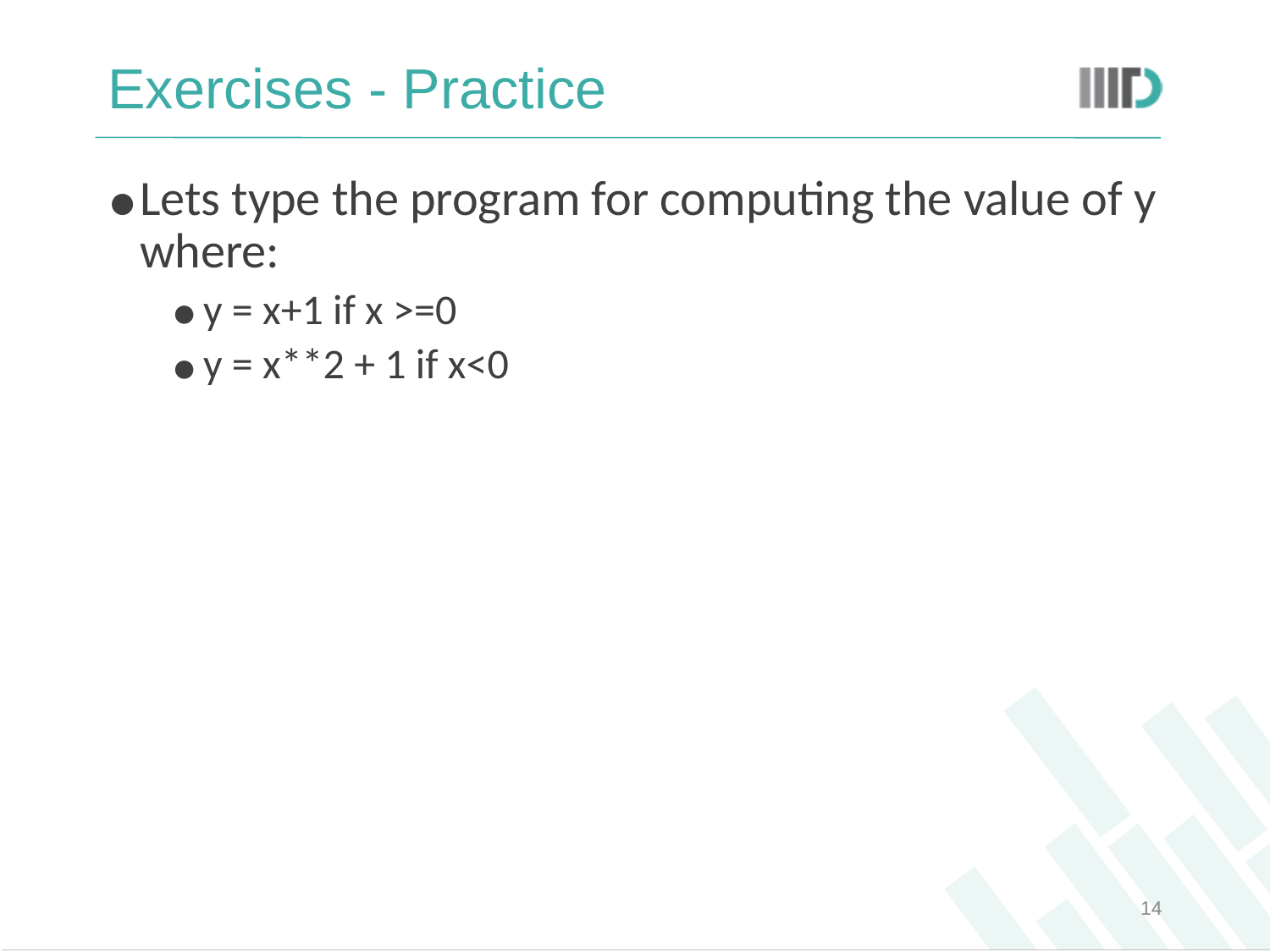

# Exercises - Practice
Lets type the program for computing the value of y where:
y = x+1 if x >=0
y = x**2 + 1 if x<0

14